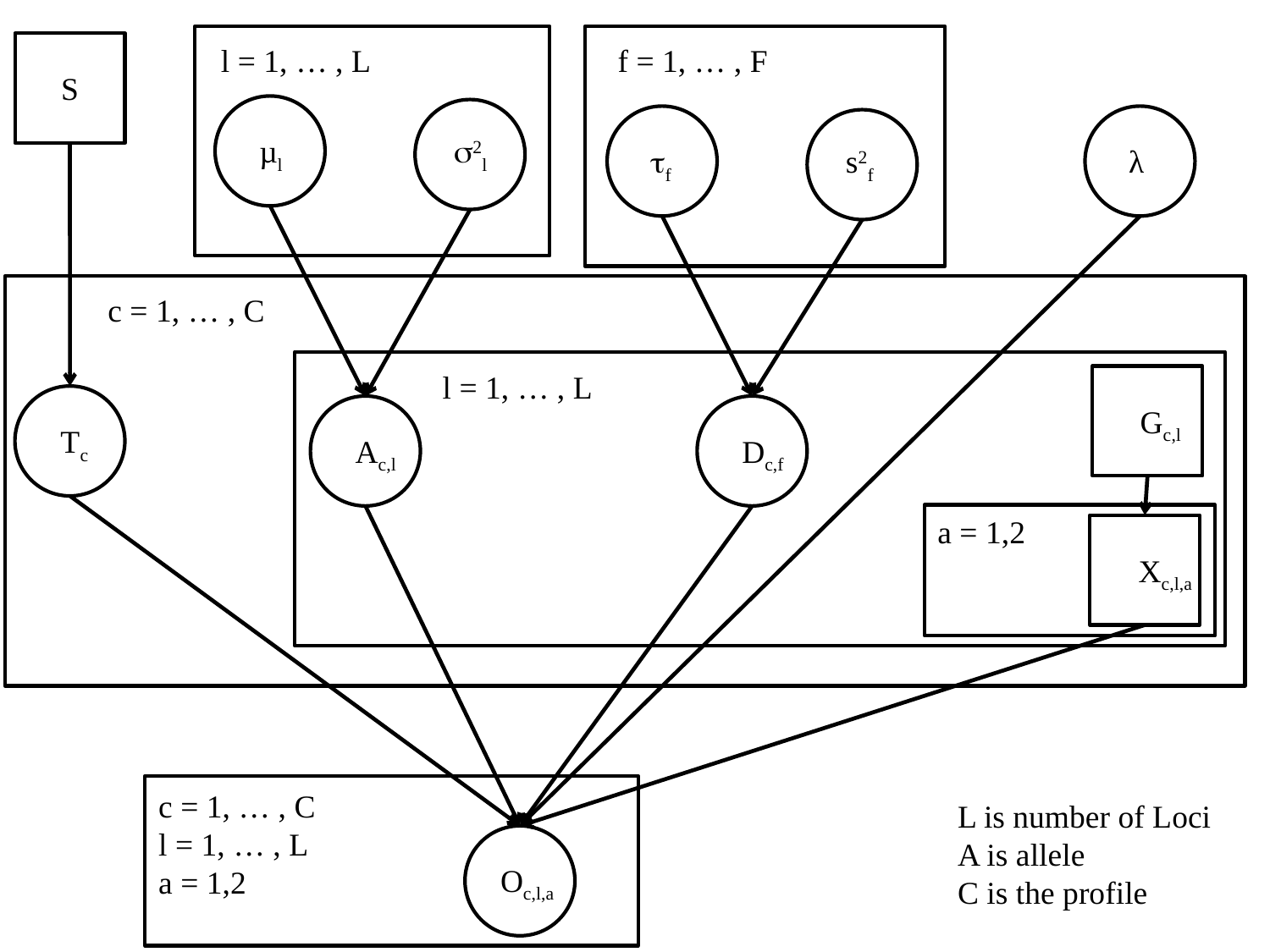

S
l = 1, … , L
f = 1, … , F

µl

σ2l

τf

λ

s2f

c = 1, … , C

l = 1, … , L

Gc,l

Tc

Ac,l

Dc,f

a = 1,2

Xc,l,a

c = 1, … , C
l = 1, … , L
a = 1,2
L is number of Loci
A is allele
C is the profile

Oc,l,a